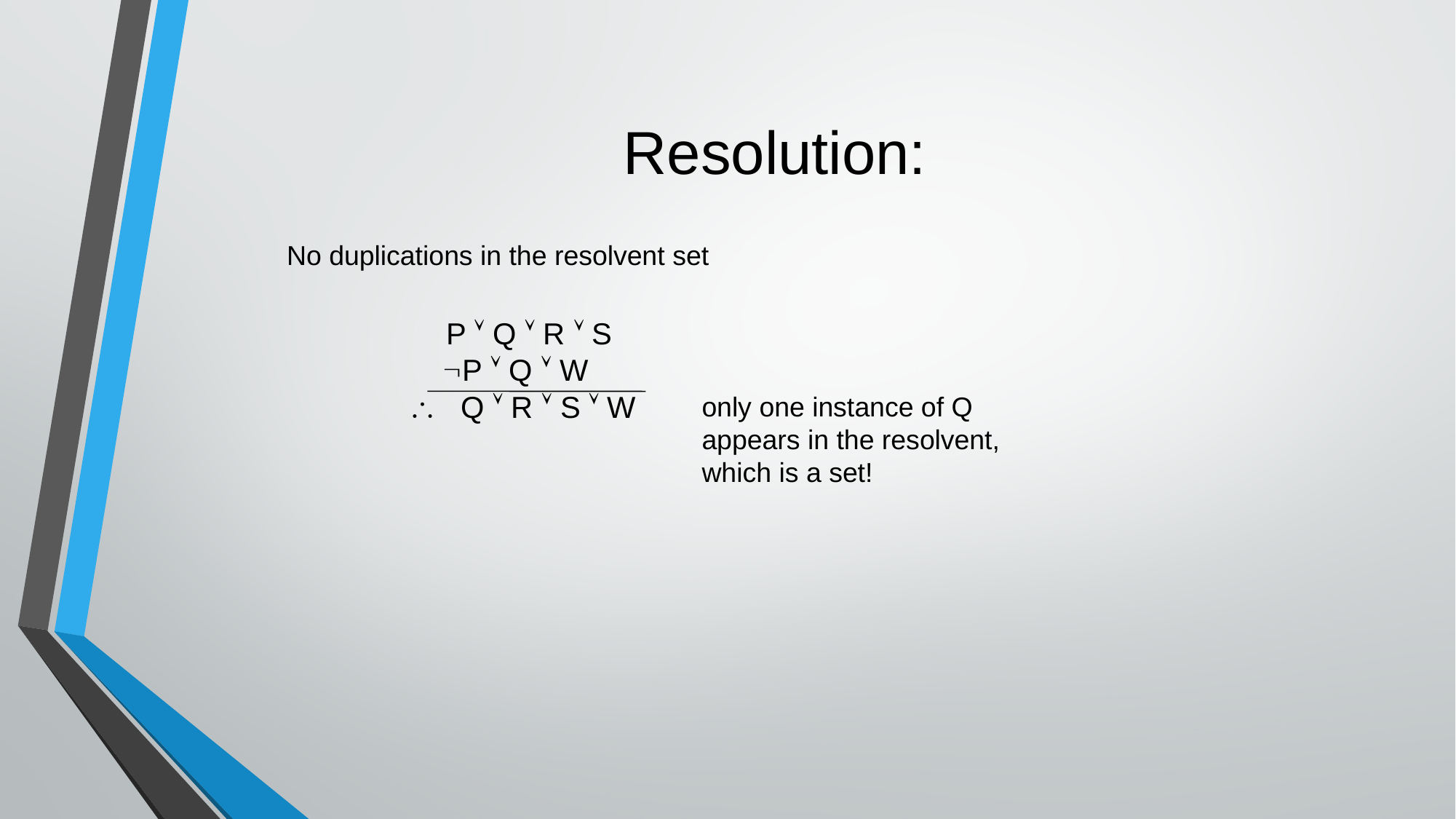

# Resolution:
No duplications in the resolvent set
       P ∨ Q ∨ R ∨ S
      ¬P ∨ Q ∨ W
  ∴   Q ∨ R ∨ S ∨ W
only one instance of Q
appears in the resolvent,
which is a set!